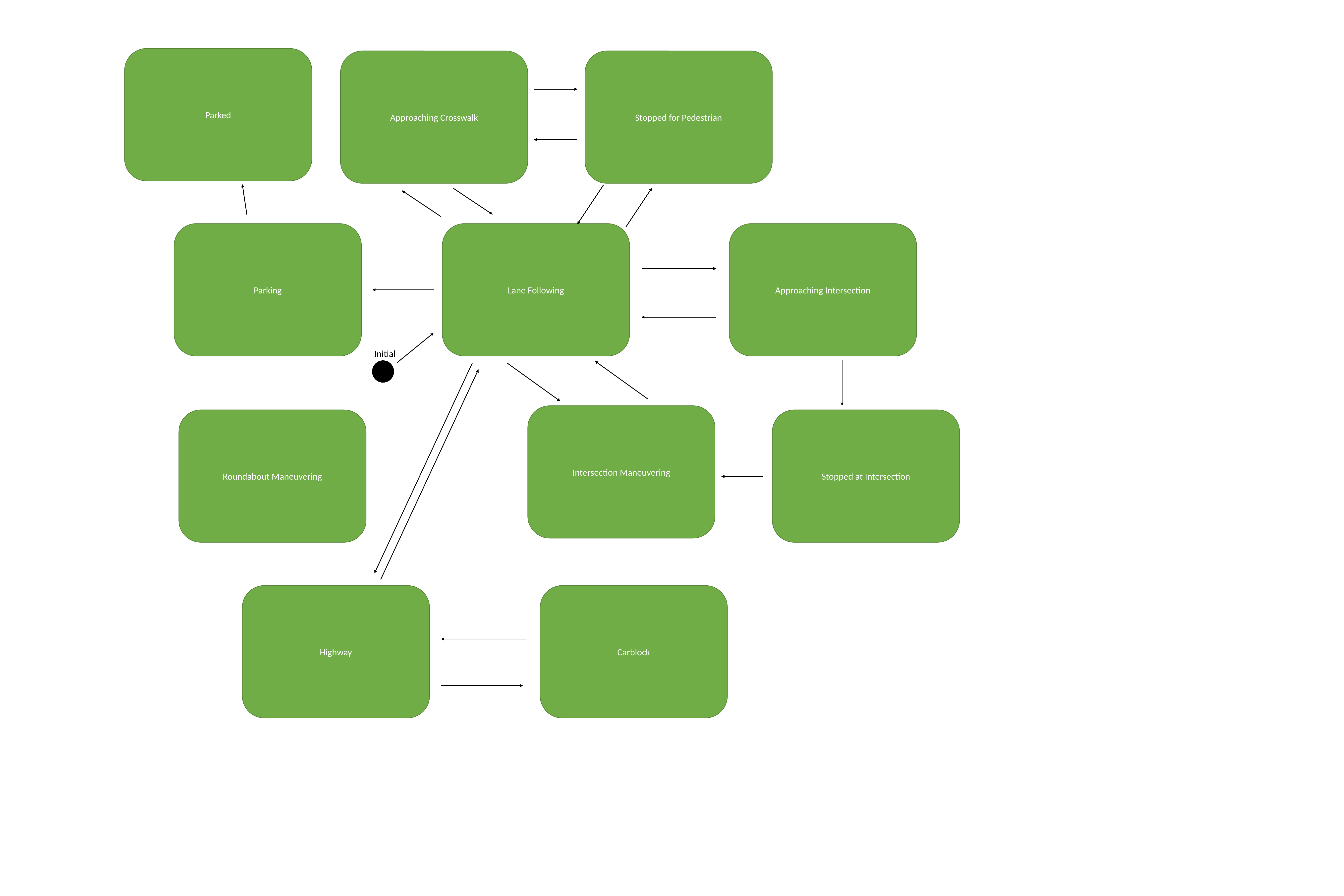

Parked
Approaching Crosswalk
Stopped for Pedestrian
Parking
Lane Following
Approaching Intersection
Initial

Intersection Maneuvering
Roundabout Maneuvering
Stopped at Intersection
Highway
Carblock